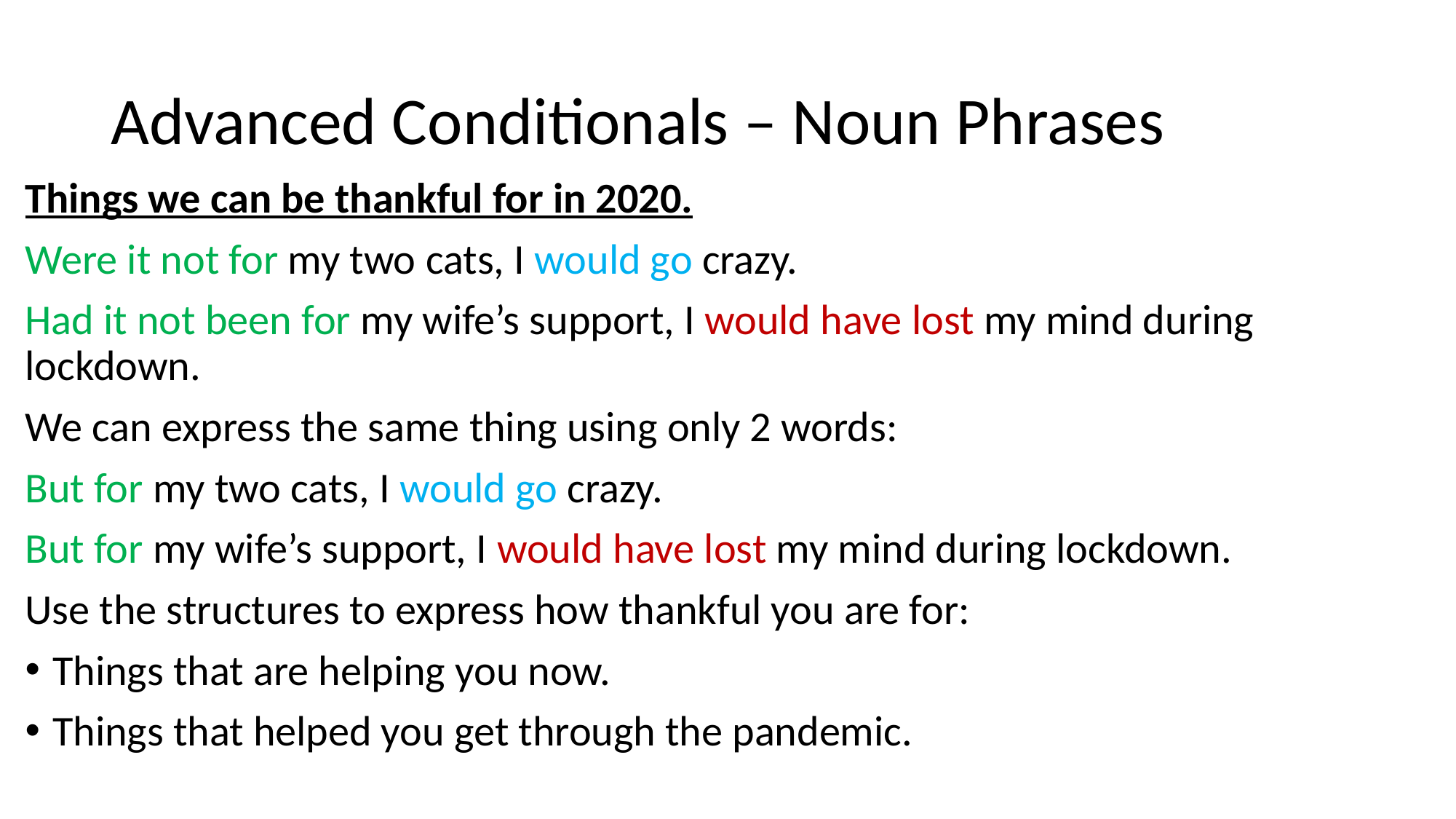

# Advanced Conditionals – Noun Phrases
Things we can be thankful for in 2020.
Were it not for my two cats, I would go crazy.
Had it not been for my wife’s support, I would have lost my mind during lockdown.
We can express the same thing using only 2 words:
But for my two cats, I would go crazy.
But for my wife’s support, I would have lost my mind during lockdown.
Use the structures to express how thankful you are for:
Things that are helping you now.
Things that helped you get through the pandemic.